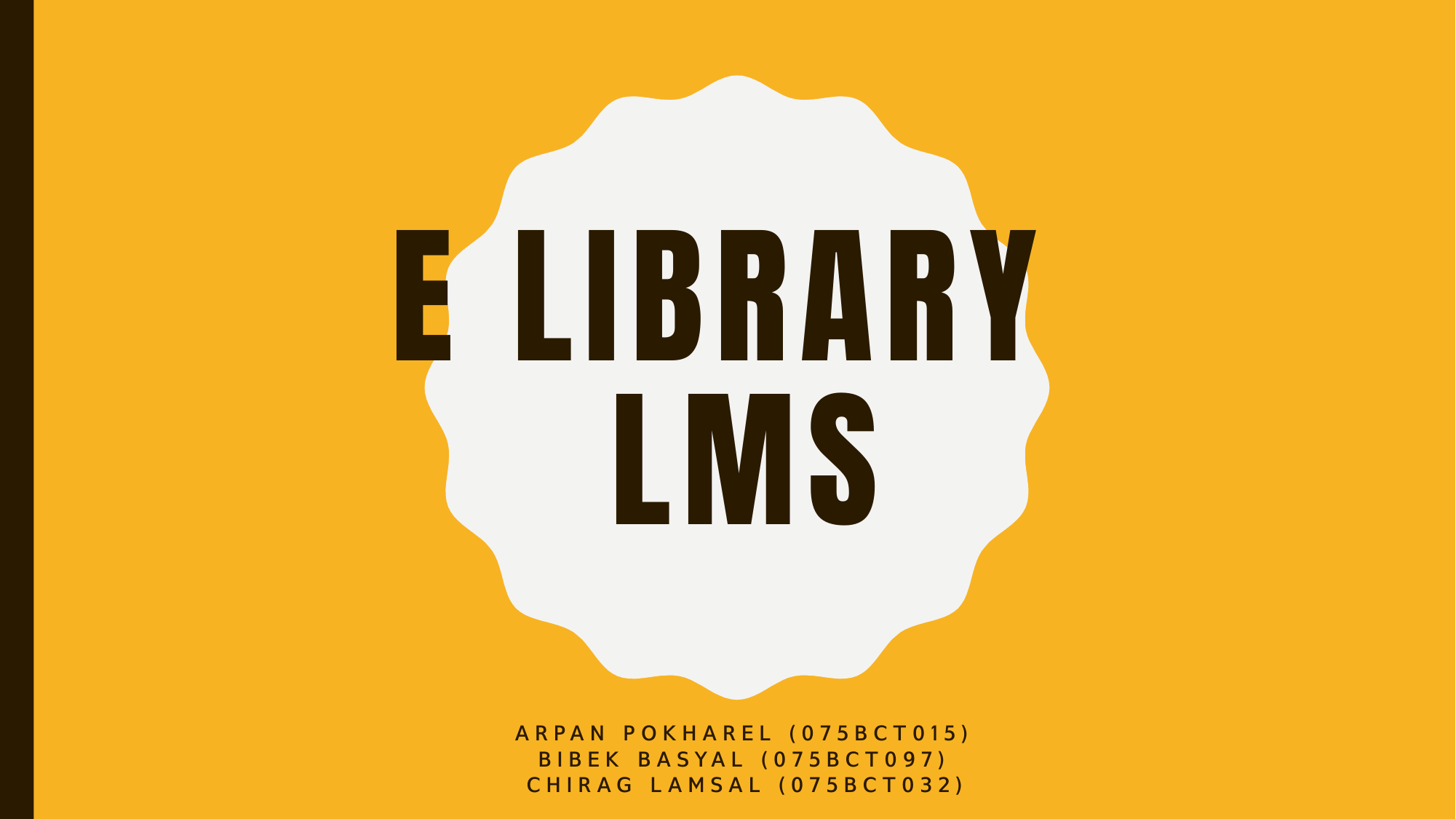

# E Library LMS
Arpan Pokharel (075bct015)
Bibek Basyal (075bct097)
Chirag Lamsal (075bct032)